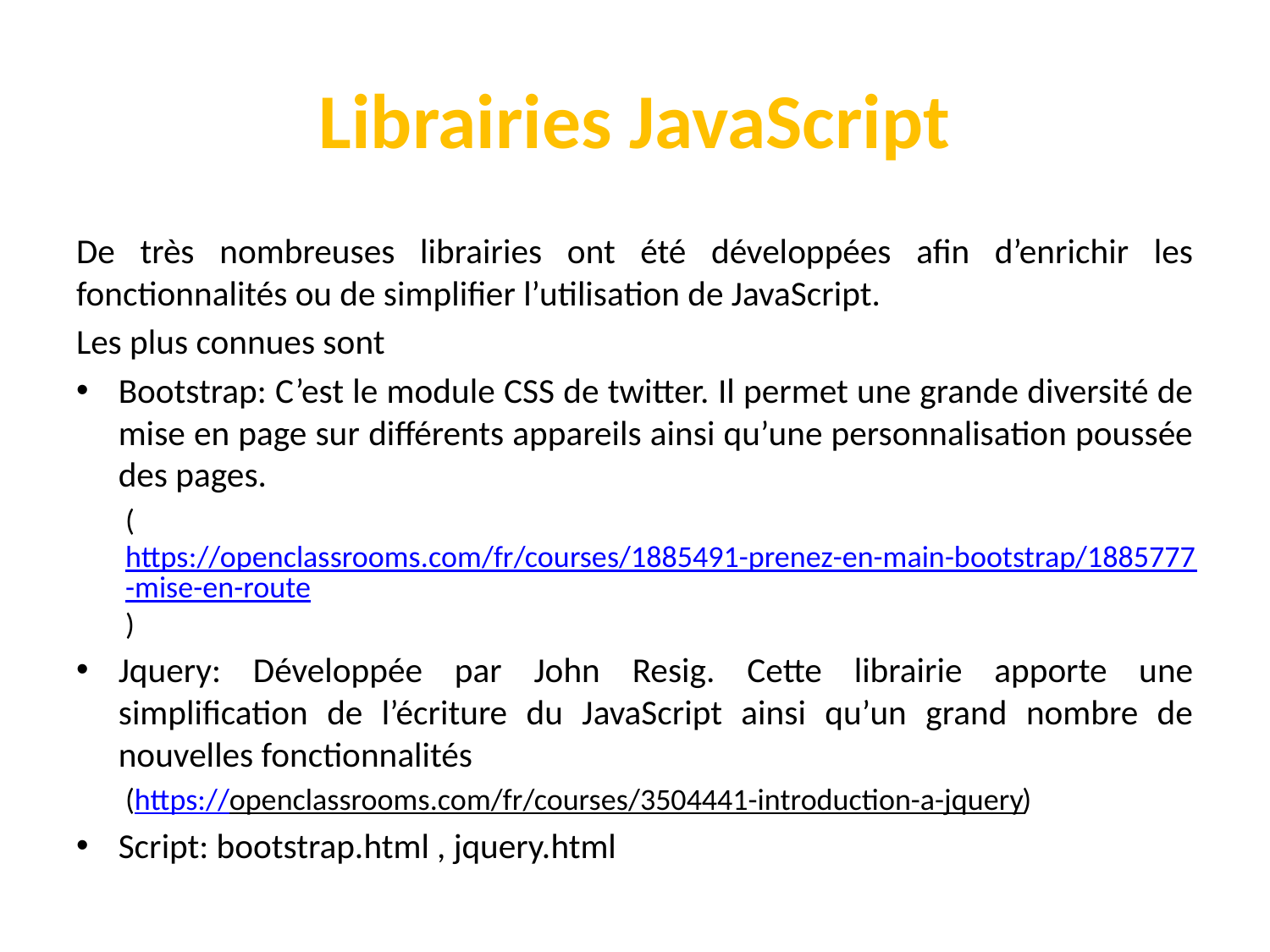

# Librairies JavaScript
De très nombreuses librairies ont été développées afin d’enrichir les fonctionnalités ou de simplifier l’utilisation de JavaScript.
Les plus connues sont
Bootstrap: C’est le module CSS de twitter. Il permet une grande diversité de mise en page sur différents appareils ainsi qu’une personnalisation poussée des pages.
(https://openclassrooms.com/fr/courses/1885491-prenez-en-main-bootstrap/1885777-mise-en-route)
Jquery: Développée par John Resig. Cette librairie apporte une simplification de l’écriture du JavaScript ainsi qu’un grand nombre de nouvelles fonctionnalités
(https://openclassrooms.com/fr/courses/3504441-introduction-a-jquery)
Script: bootstrap.html , jquery.html